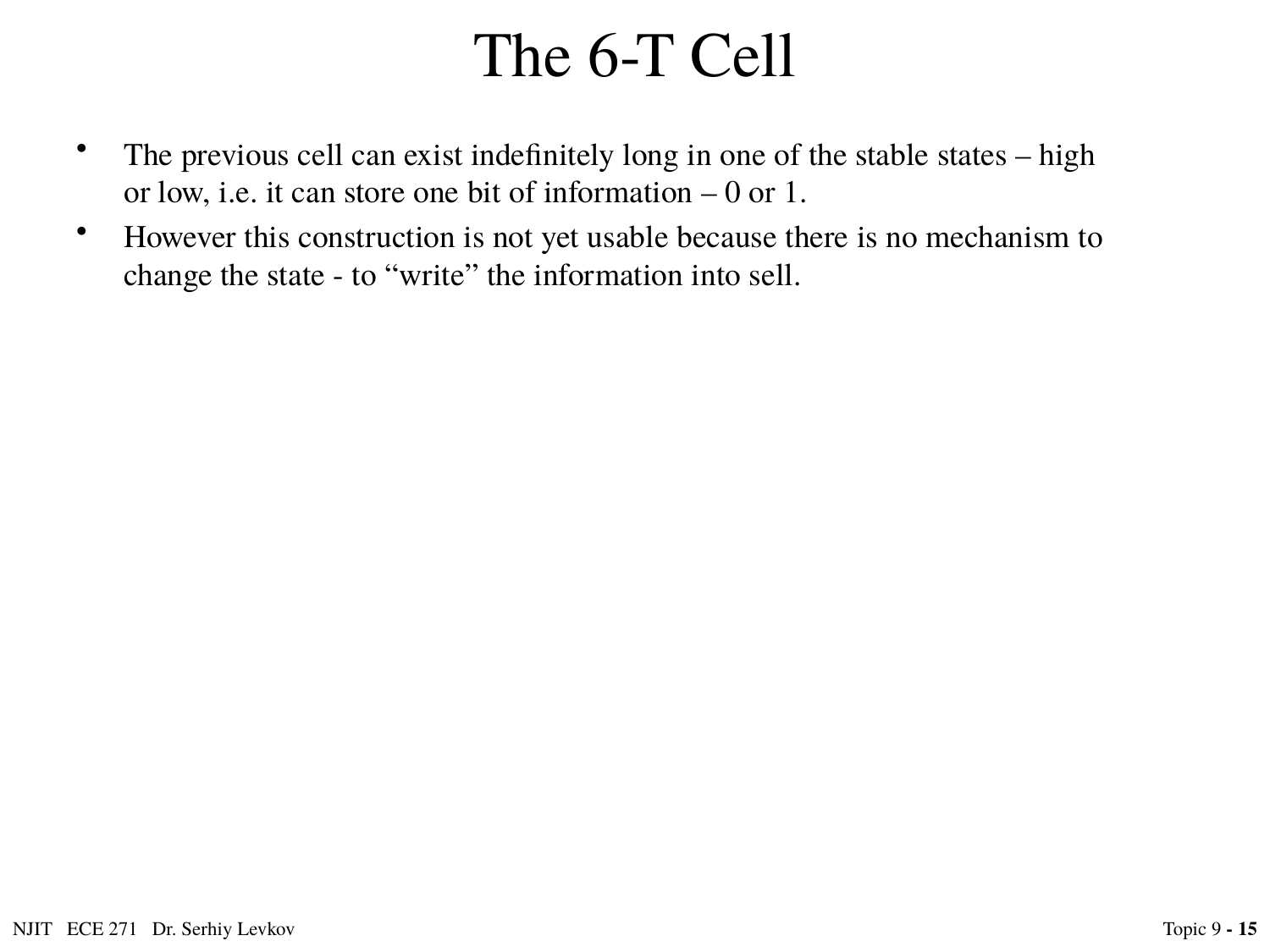

# The 6-T Cell
The previous cell can exist indefinitely long in one of the stable states – high or low, i.e. it can store one bit of information – 0 or 1.
However this construction is not yet usable because there is no mechanism to change the state - to “write” the information into sell.
NJIT   ECE 271   Dr. Serhiy Levkov
Topic 9 - 15